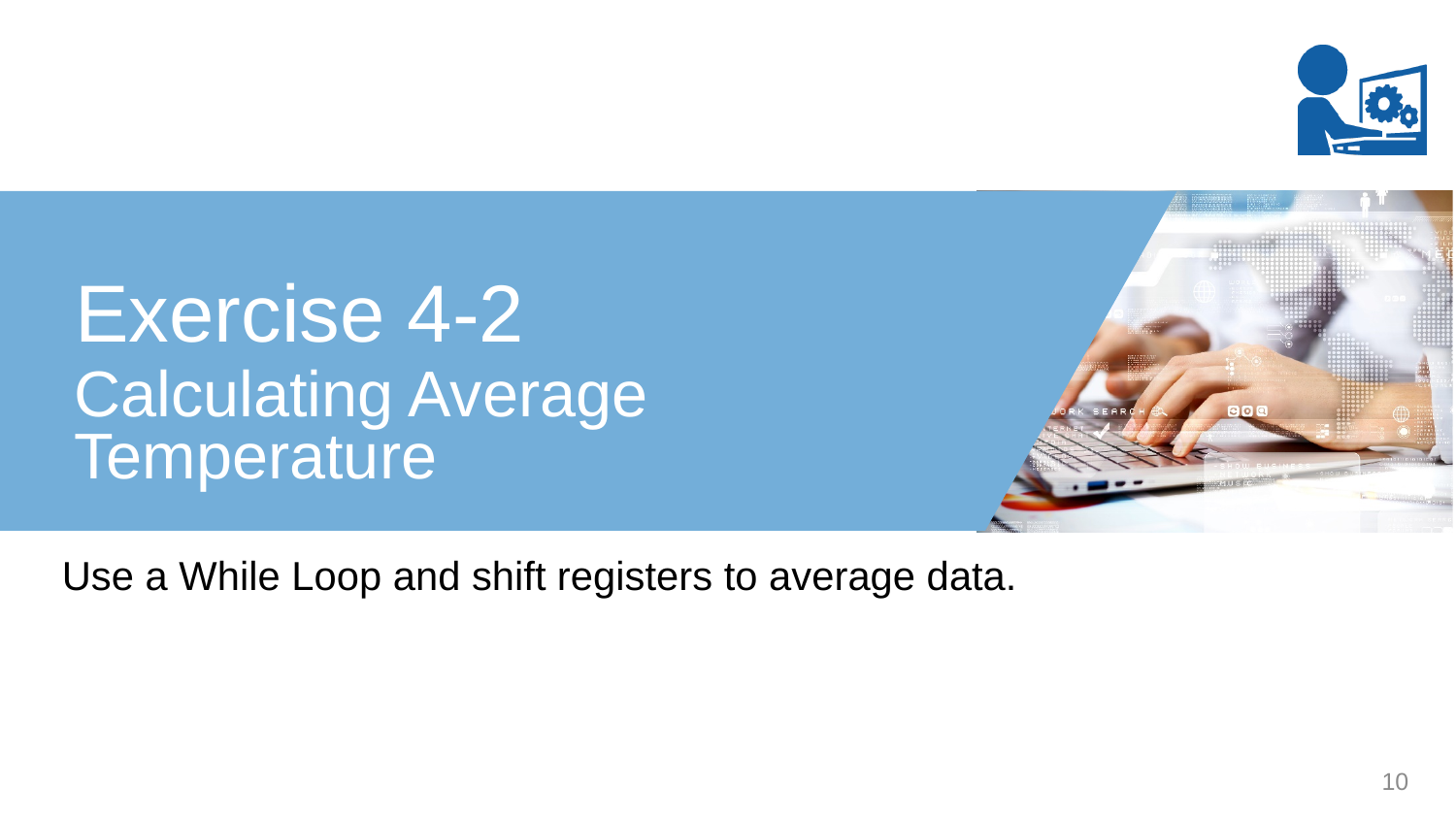

Exercise 4-2
Calculating Average Temperature
Use a While Loop and shift registers to average data.
10